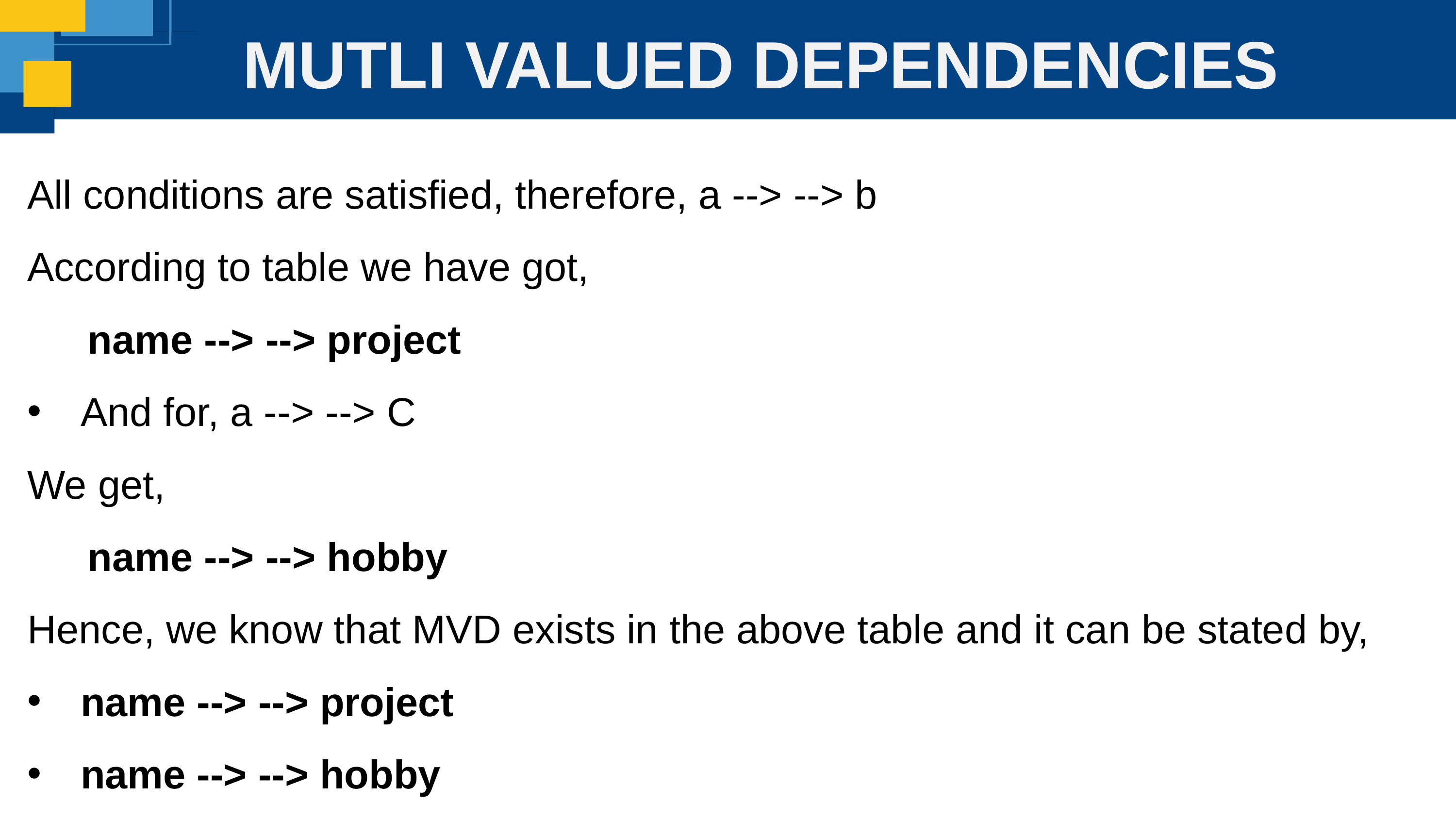

MUTLI VALUED DEPENDENCIES
All conditions are satisfied, therefore, a --> --> b
According to table we have got,
					name --> --> project
And for, a --> --> C
We get,
					name --> --> hobby
Hence, we know that MVD exists in the above table and it can be stated by,
name --> --> project
name --> --> hobby